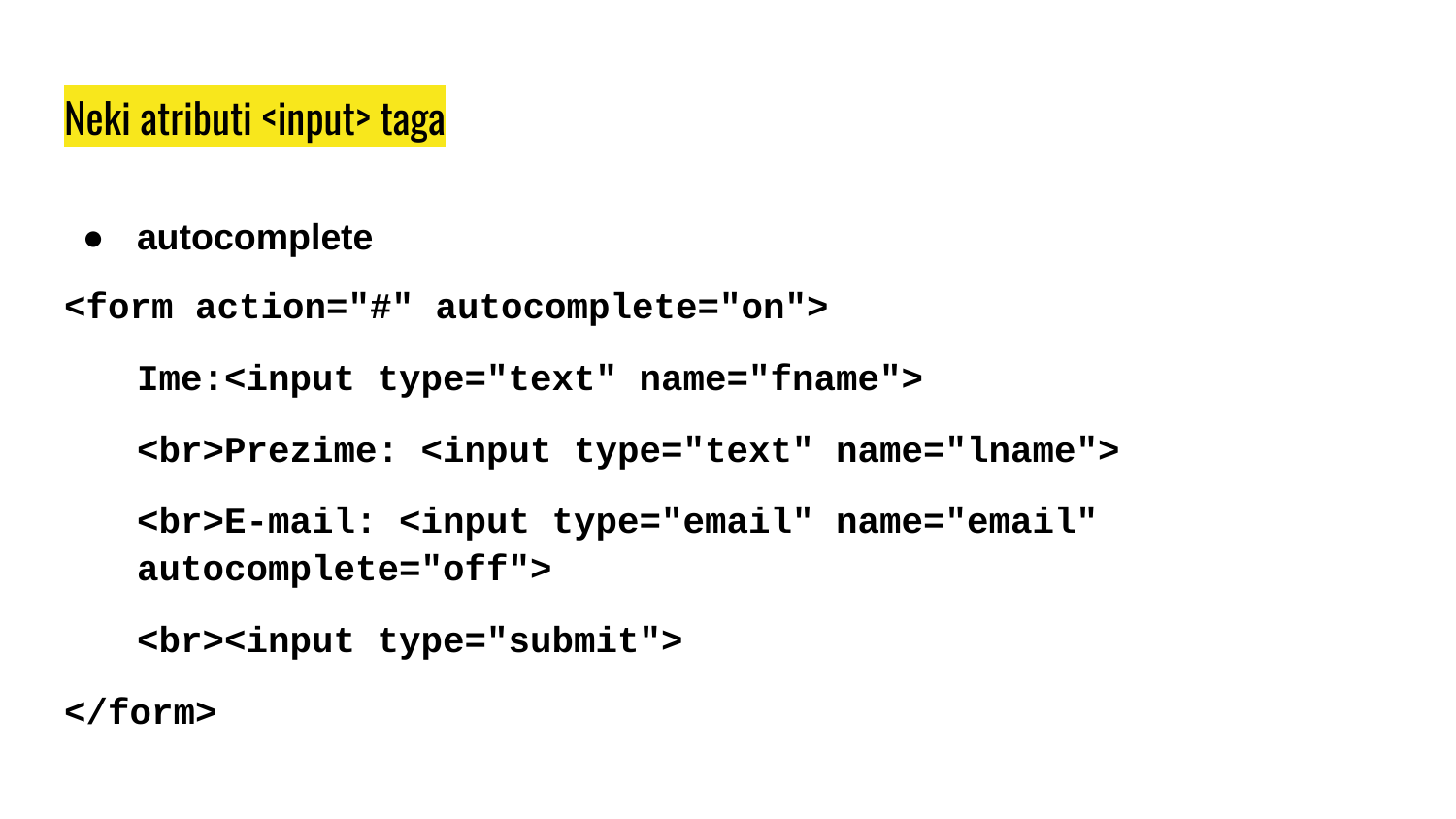

# Neki atributi <input> taga
autocomplete
<form action="#" autocomplete="on">
Ime:<input type="text" name="fname">
<br>Prezime: <input type="text" name="lname">
<br>E-mail: <input type="email" name="email" autocomplete="off">
<br><input type="submit">
</form>